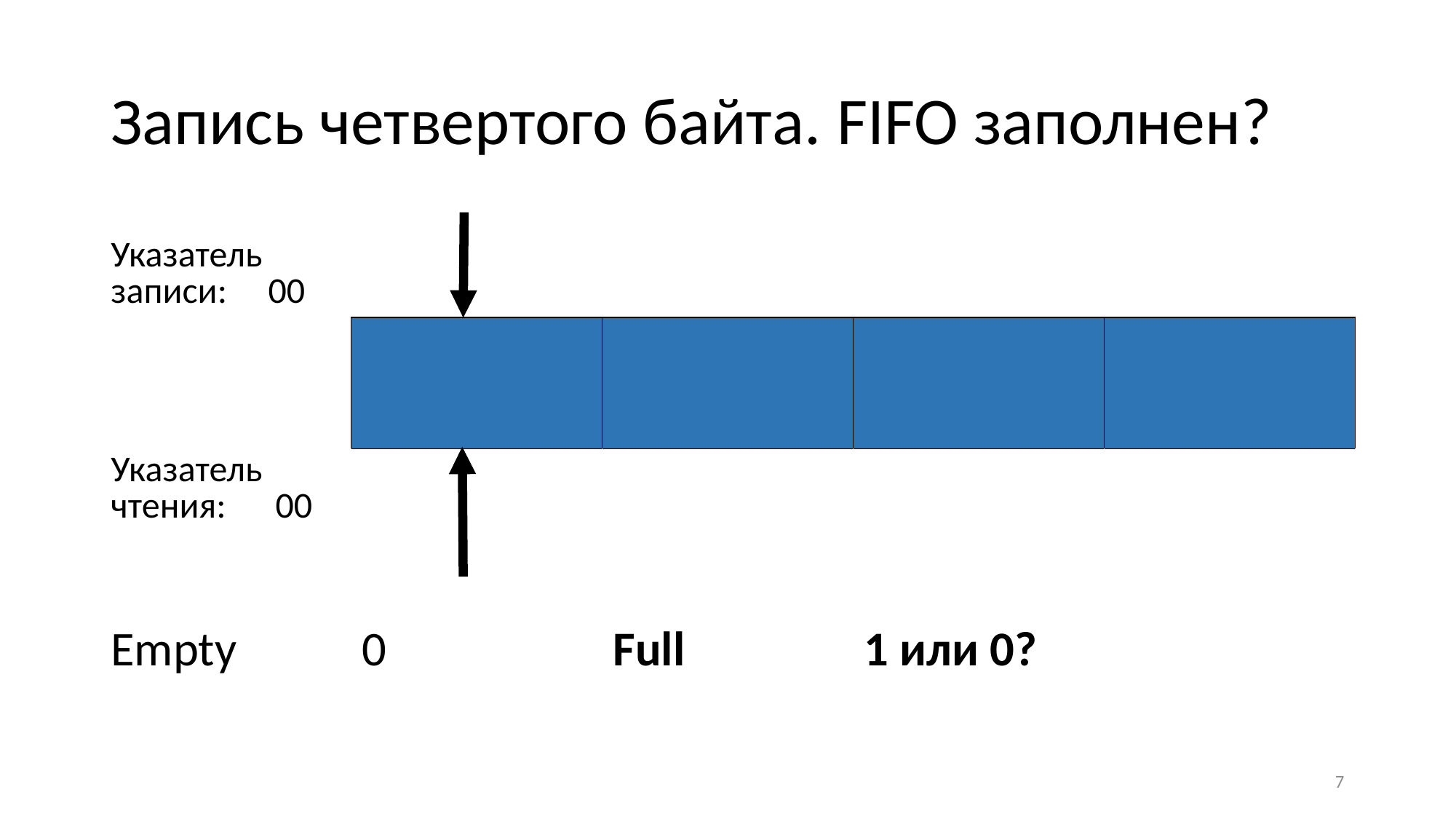

# Запись четвертого байта. FIFO заполнен?
| Указатель записи: 00 |  |  |  |  |
| --- | --- | --- | --- | --- |
|  |  |  |  |  |
| Указатель чтения: 00 |  |  |  |  |
| Empty | 0 | Full | 1 или 0? |  |
7